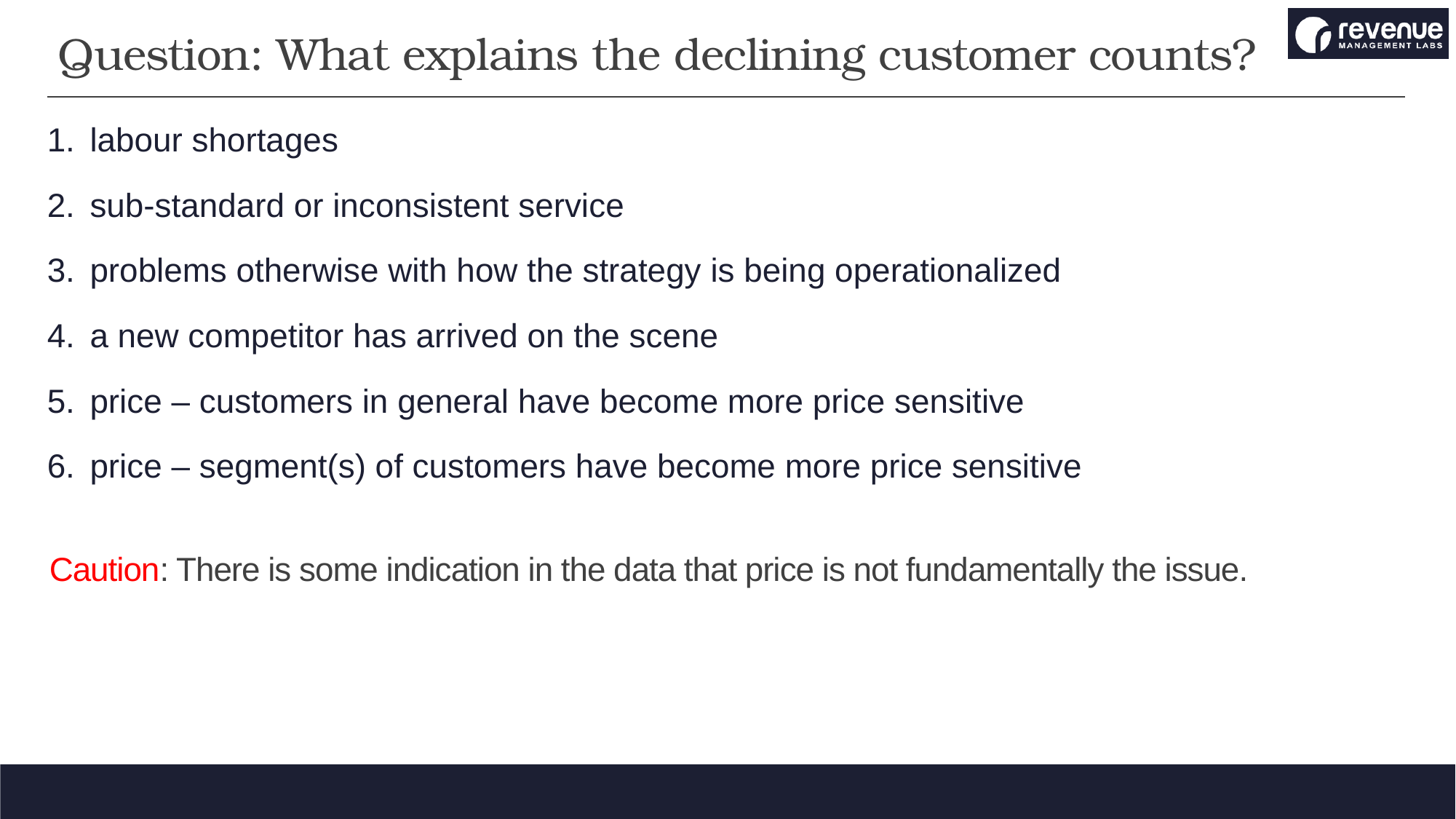

Question: What explains the declining customer counts?
labour shortages
sub-standard or inconsistent service
problems otherwise with how the strategy is being operationalized
a new competitor has arrived on the scene
price – customers in general have become more price sensitive
price – segment(s) of customers have become more price sensitive
# Caution: There is some indication in the data that price is not fundamentally the issue.